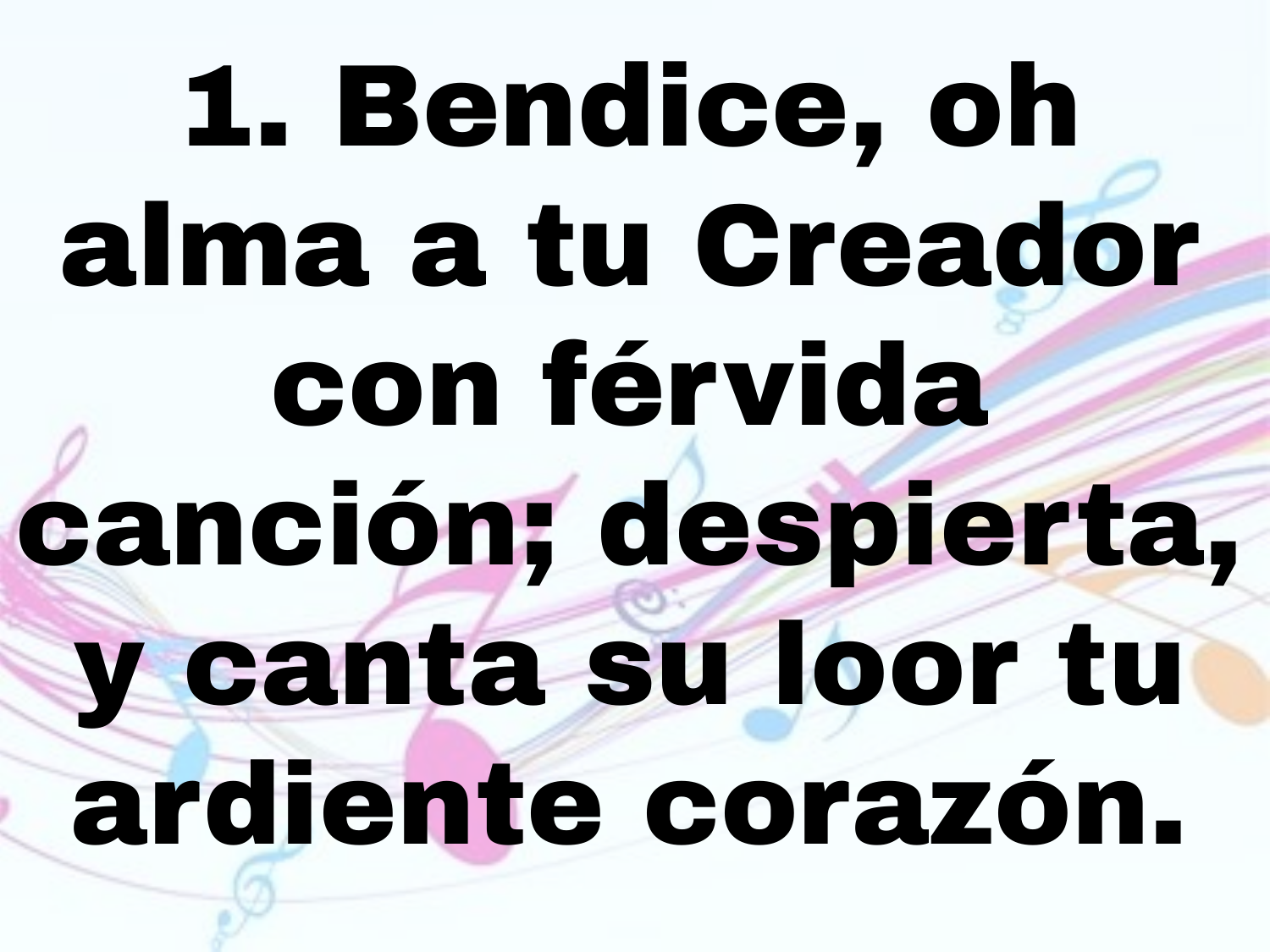

1. Bendice, oh alma a tu Creador con férvida canción; despierta, y canta su loor tu ardiente corazón.